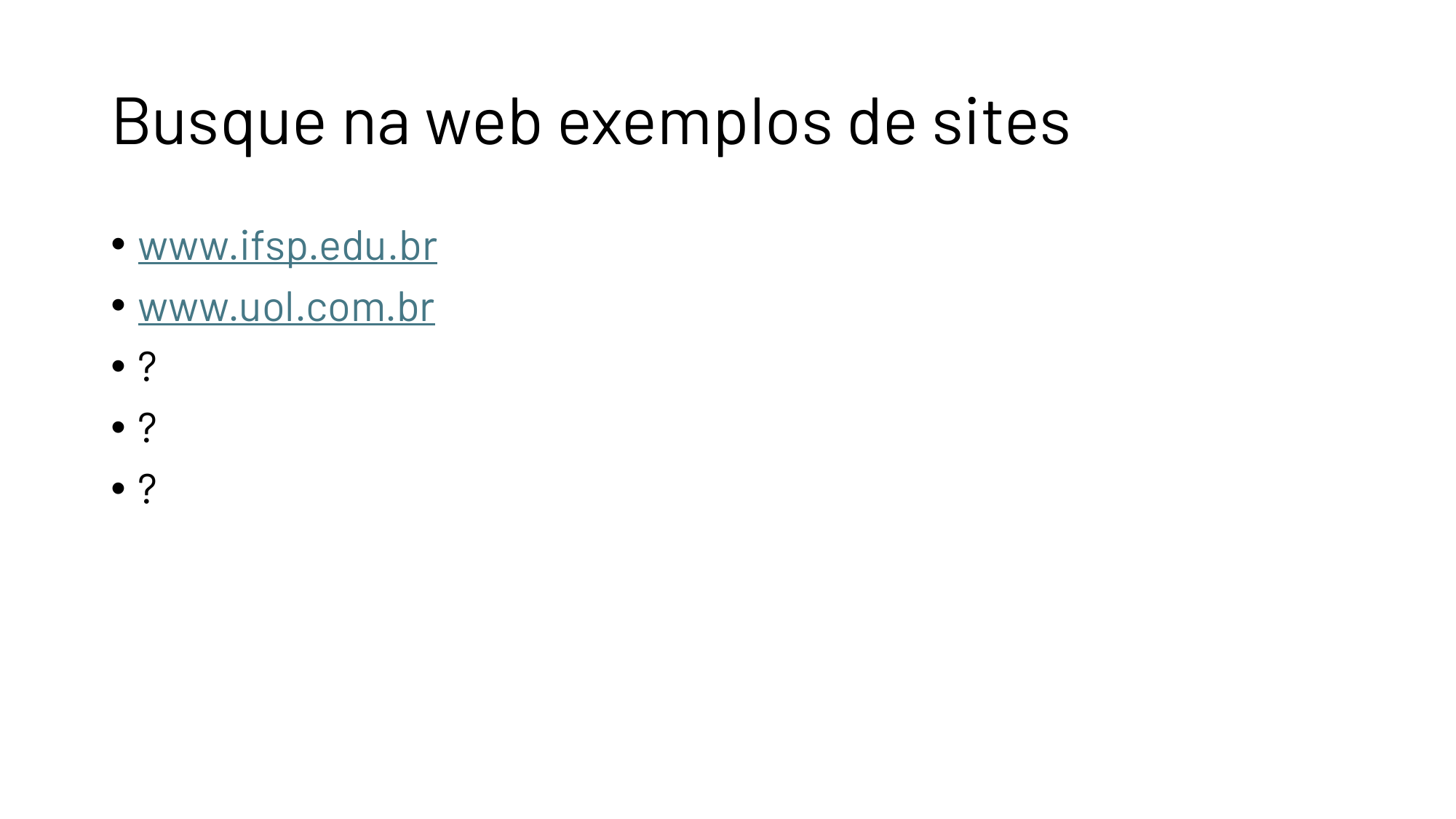

# Busque na web exemplos de sites
www.ifsp.edu.br
www.uol.com.br
?
?
?